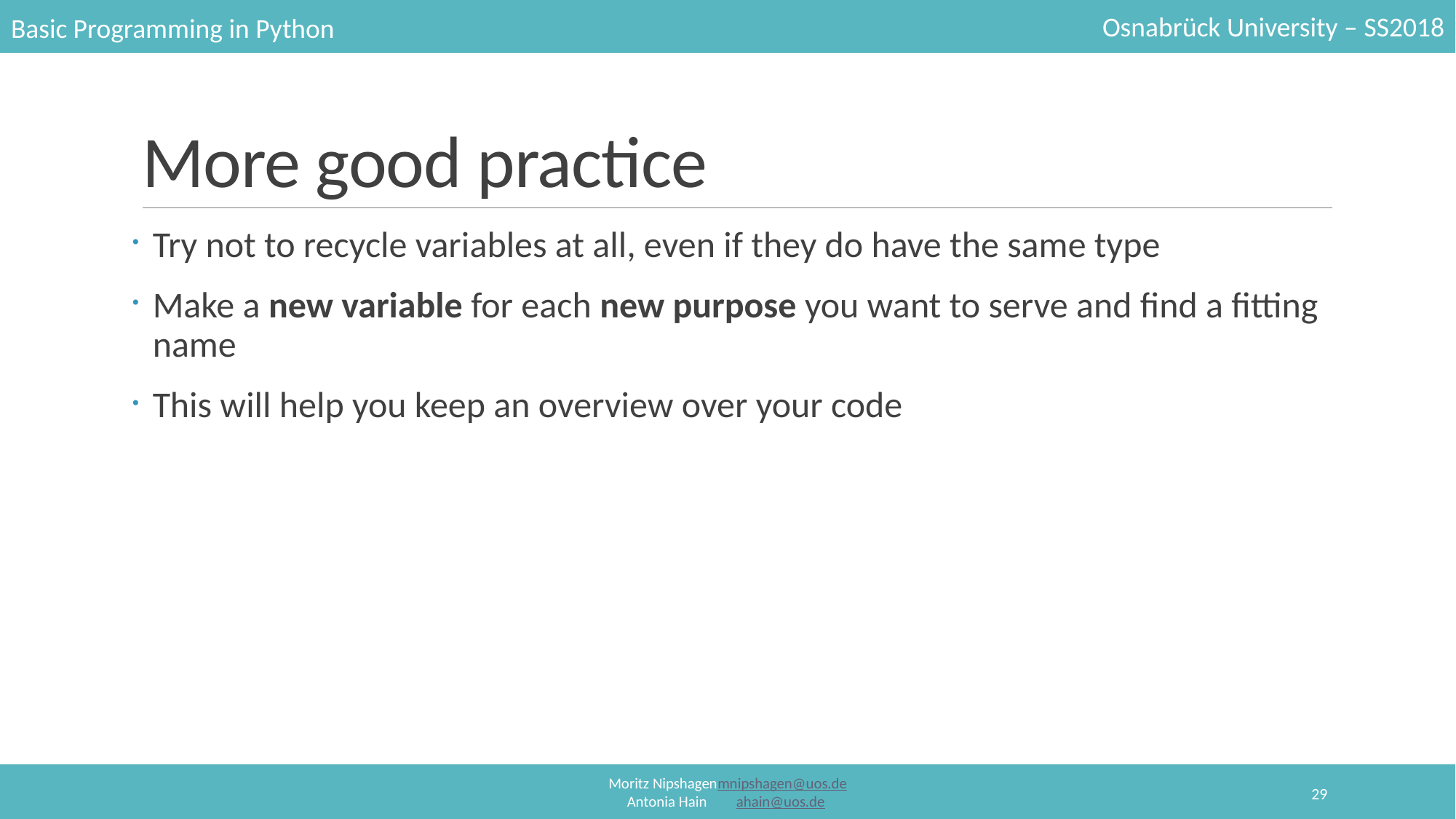

# More good practice
Try not to recycle variables at all, even if they do have the same type
Make a new variable for each new purpose you want to serve and find a fitting name
This will help you keep an overview over your code
29